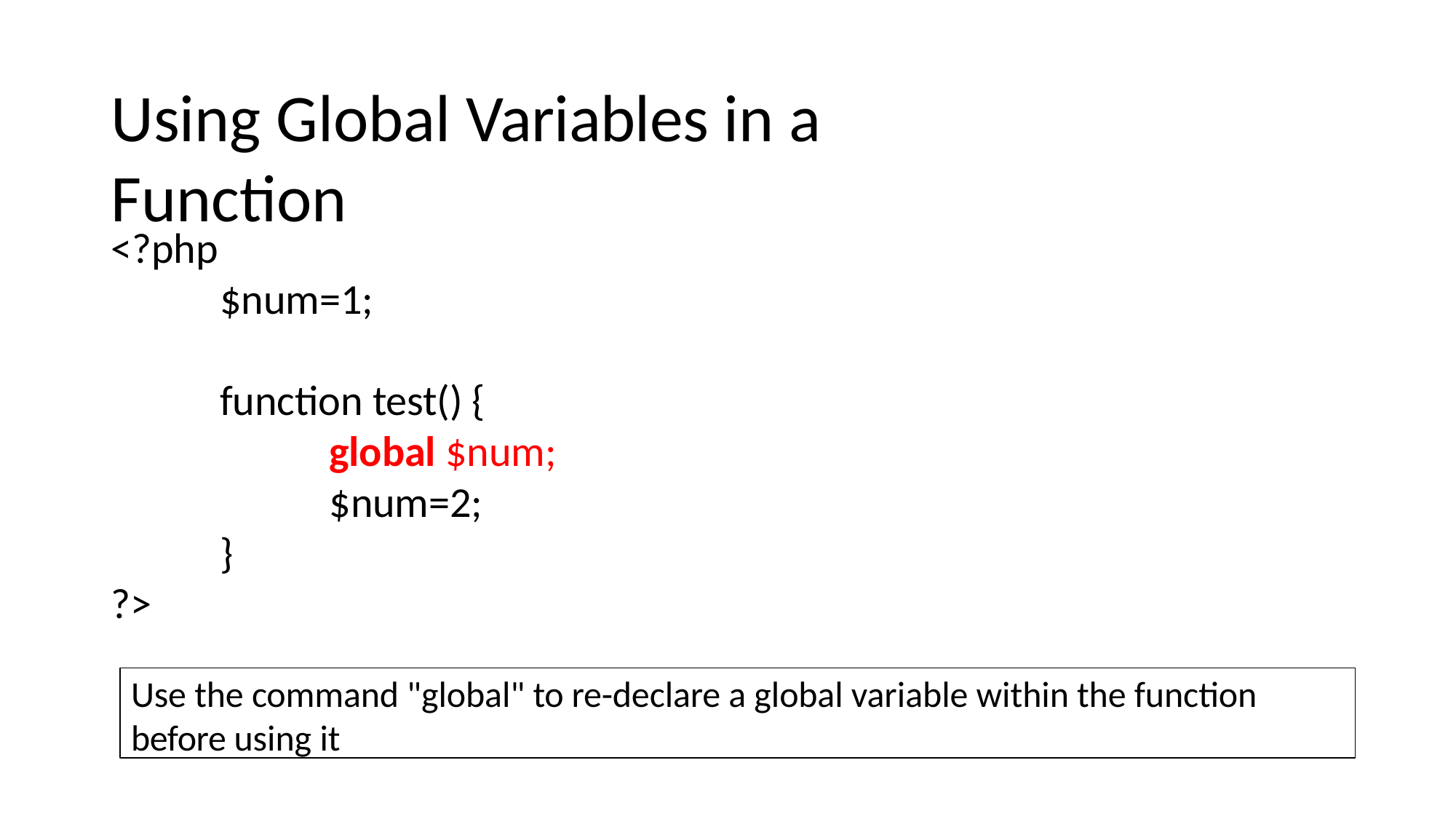

# Using Global Variables in a Function
<?php
$num=1;

function test() {
global $num;
$num=2;
}
?>
Use the command "global" to re-declare a global variable within the function  before using it